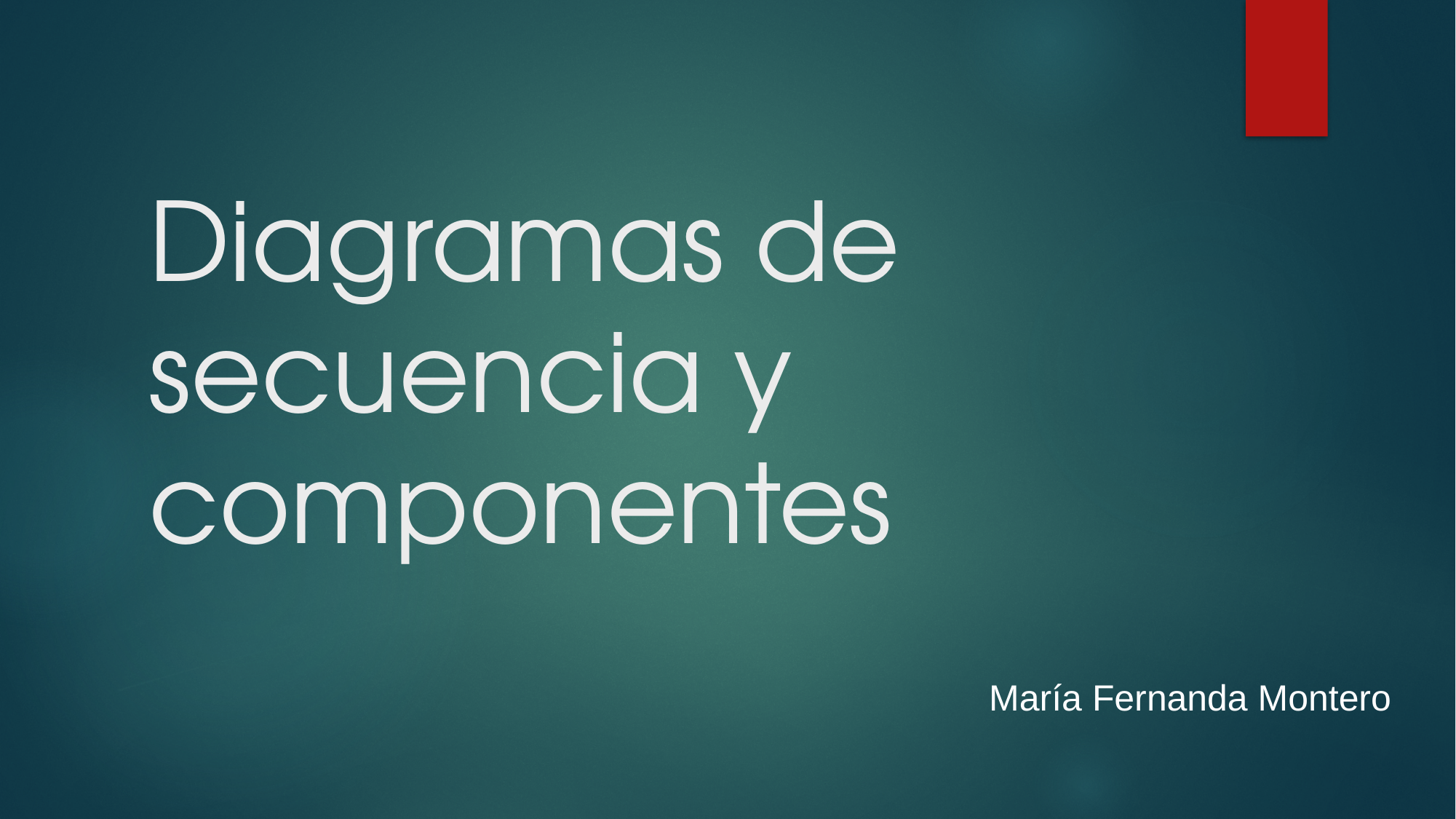

# Diagramas de secuencia y componentes
María Fernanda Montero